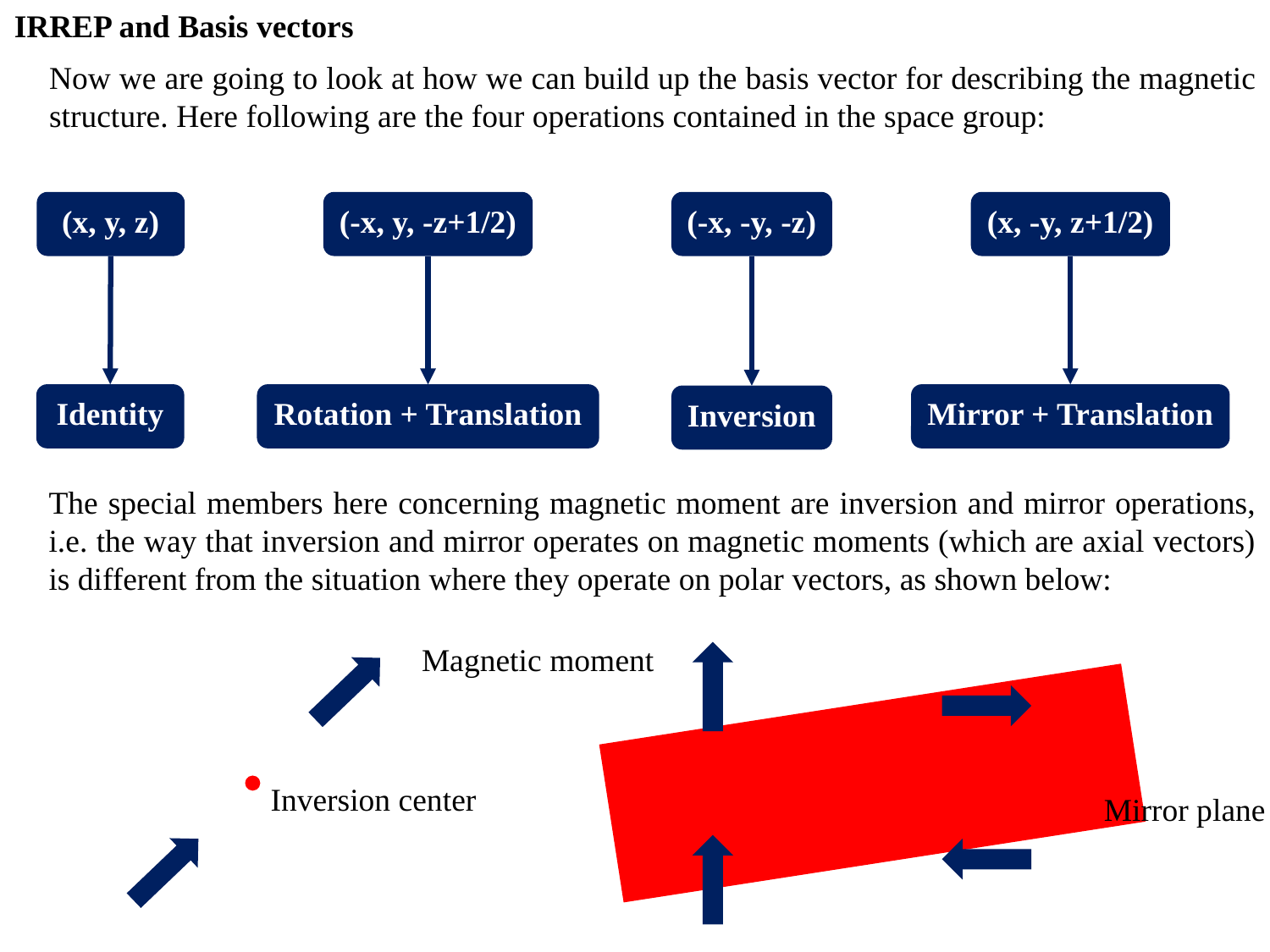

IRREP and Basis vectors
Now we are going to look at how we can build up the basis vector for describing the magnetic structure. Here following are the four operations contained in the space group:
(x, y, z)
(-x, y, -z+1/2)
(-x, -y, -z)
(x, -y, z+1/2)
Identity
Rotation + Translation
Mirror + Translation
Inversion
The special members here concerning magnetic moment are inversion and mirror operations, i.e. the way that inversion and mirror operates on magnetic moments (which are axial vectors) is different from the situation where they operate on polar vectors, as shown below:
Magnetic moment

Inversion center
Mirror plane